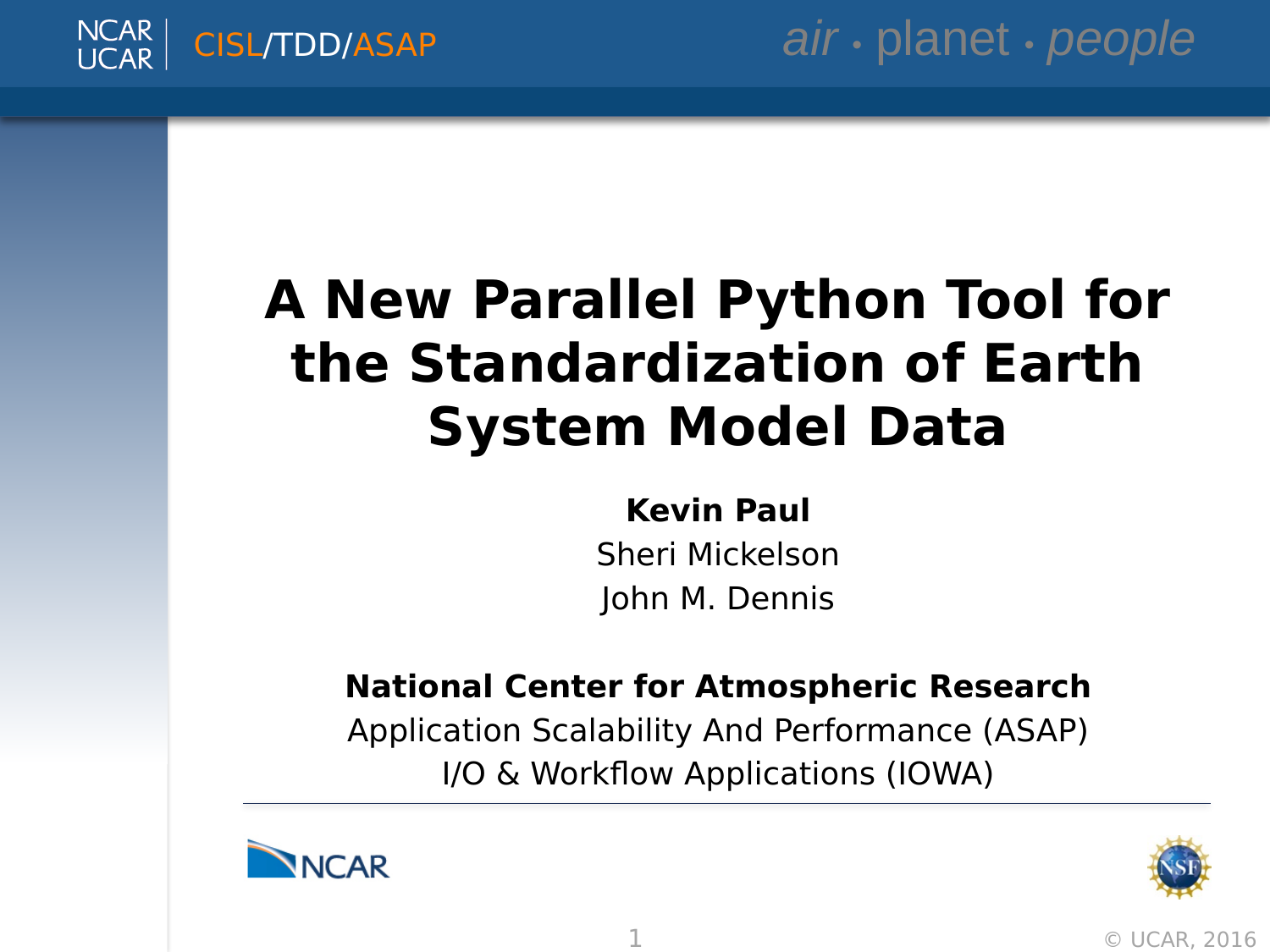

# A New Parallel Python Tool for the Standardization of Earth System Model Data
Kevin Paul
Sheri Mickelson
John M. Dennis

National Center for Atmospheric Research
Application Scalability And Performance (ASAP)
I/O & Workflow Applications (IOWA)
1